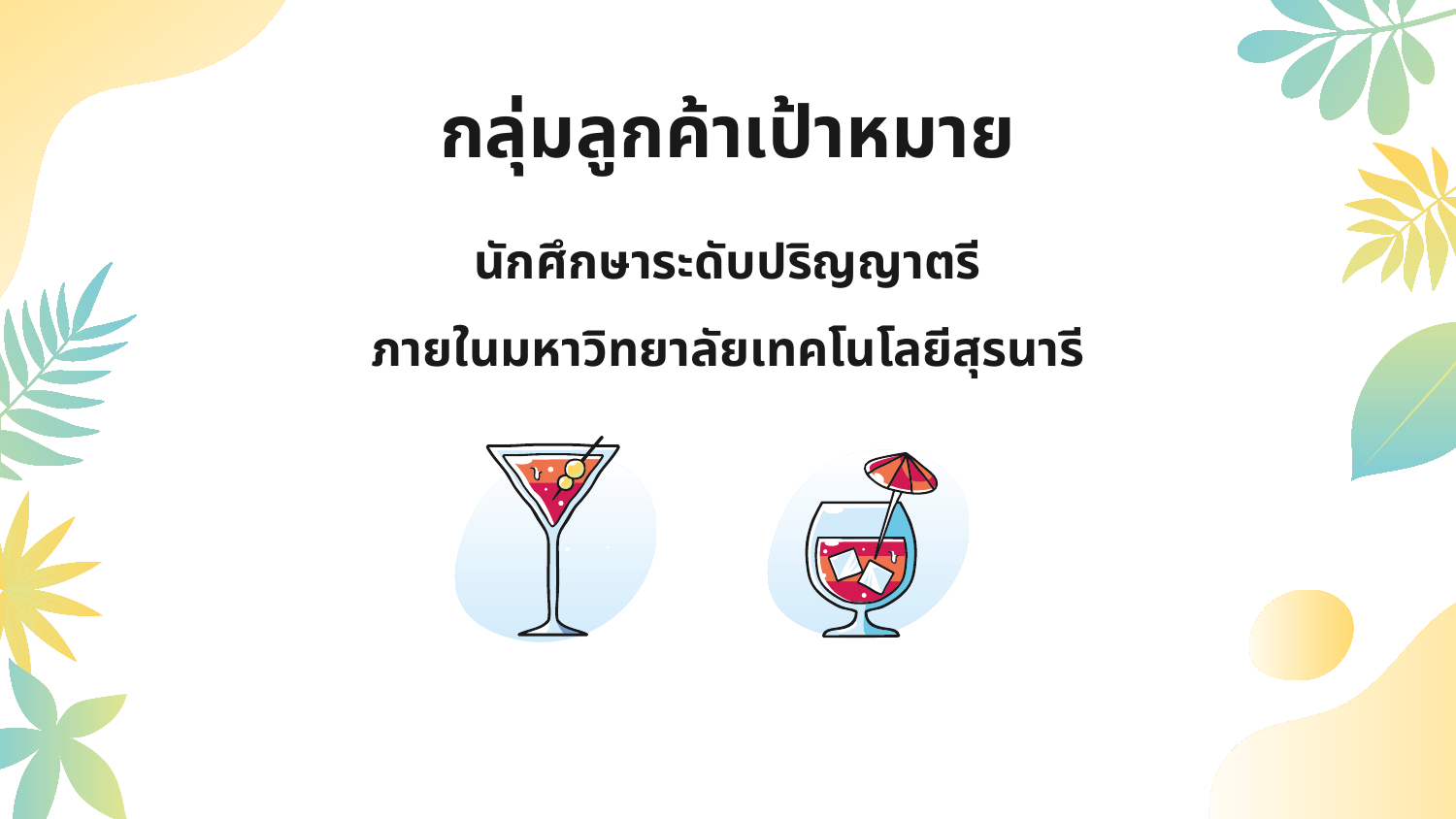

# กลุ่มลูกค้าเป้าหมาย
นักศึกษาระดับปริญญาตรี
ภายในมหาวิทยาลัยเทคโนโลยีสุรนารี